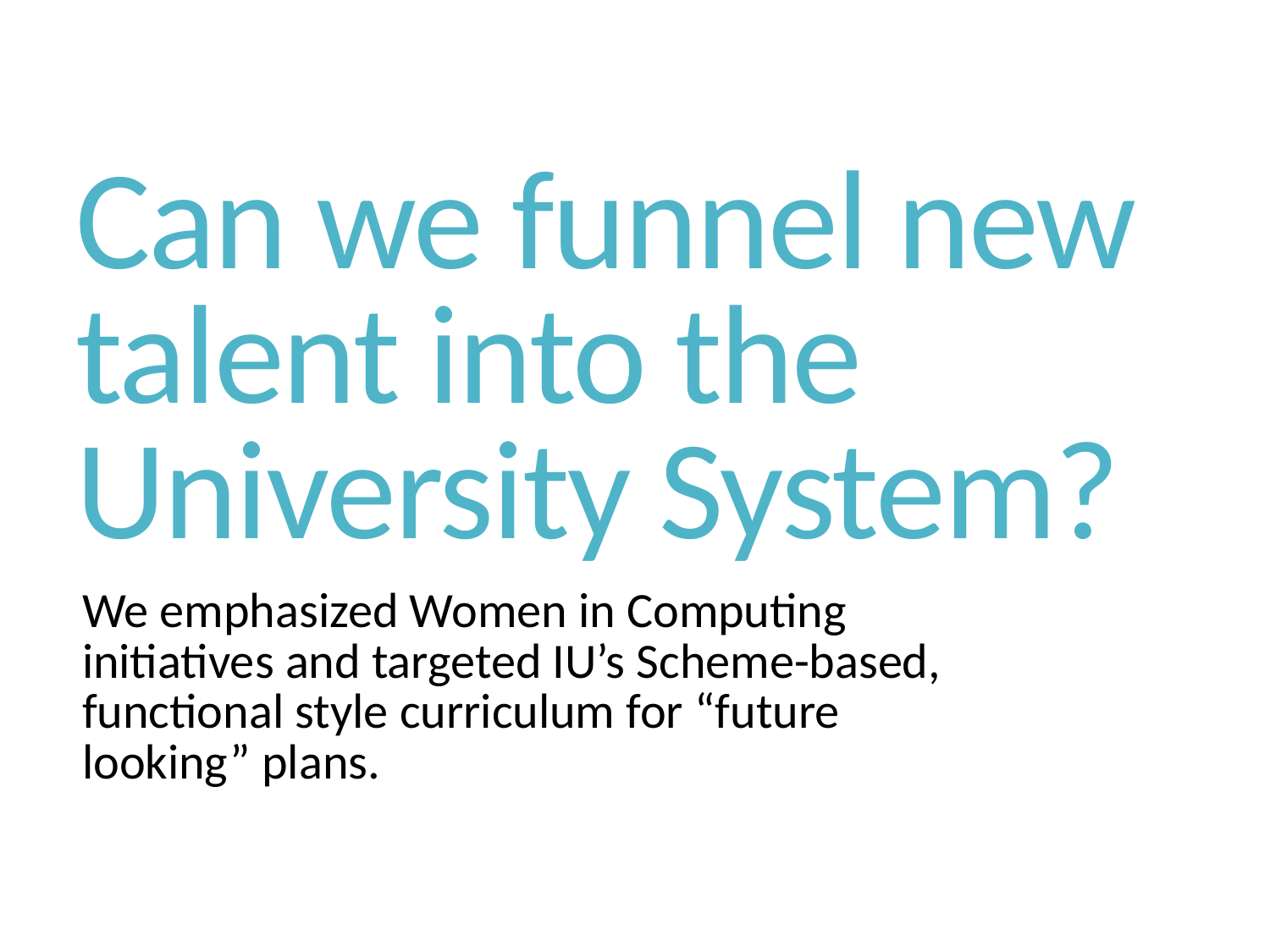

# Can we funnel new talent into the University System?
We emphasized Women in Computing initiatives and targeted IU’s Scheme-based, functional style curriculum for “future looking” plans.